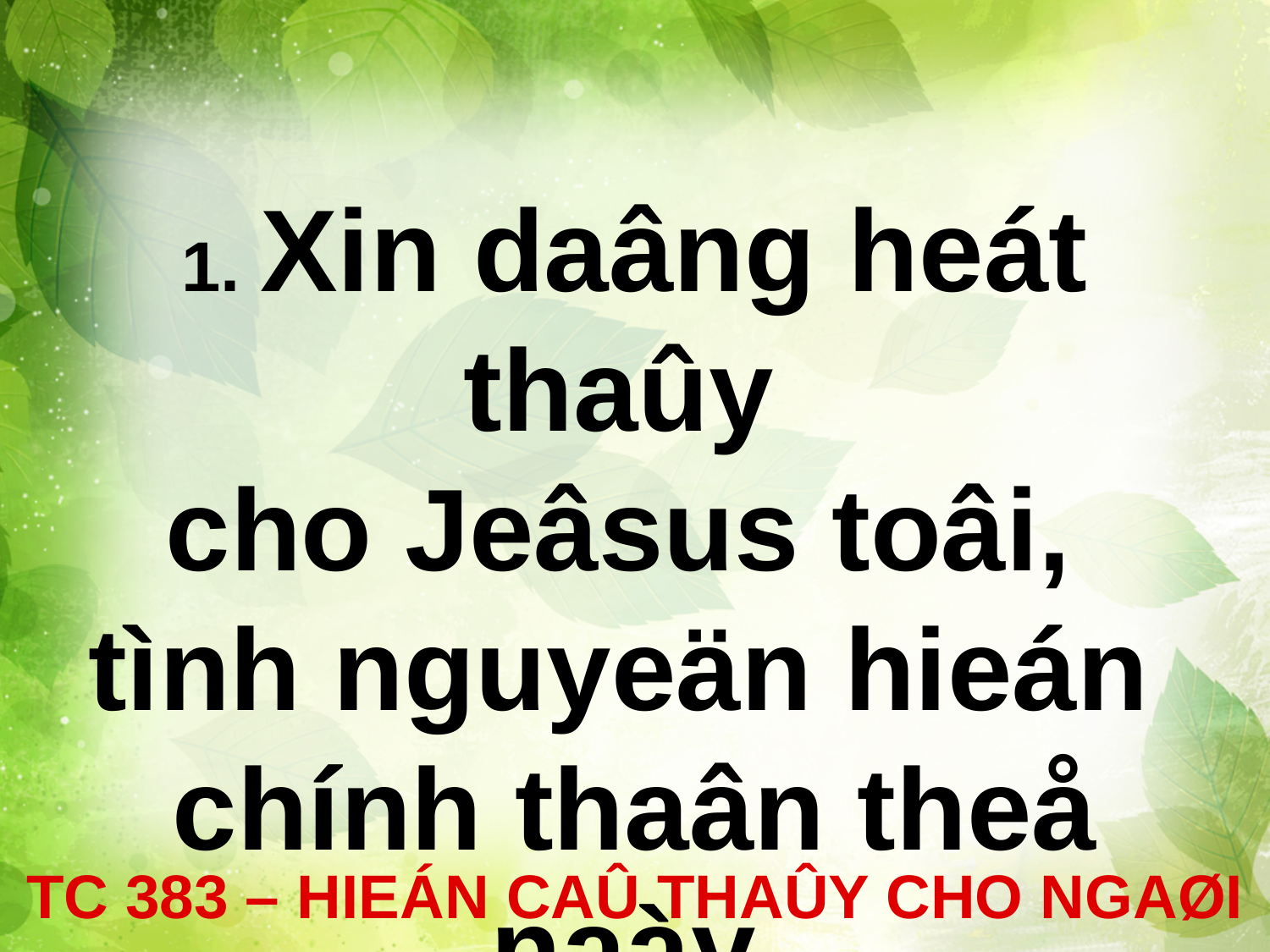

1. Xin daâng heát thaûy
cho Jeâsus toâi,
tình nguyeän hieán
chính thaân theå naày.
TC 383 – HIEÁN CAÛ THAÛY CHO NGAØI